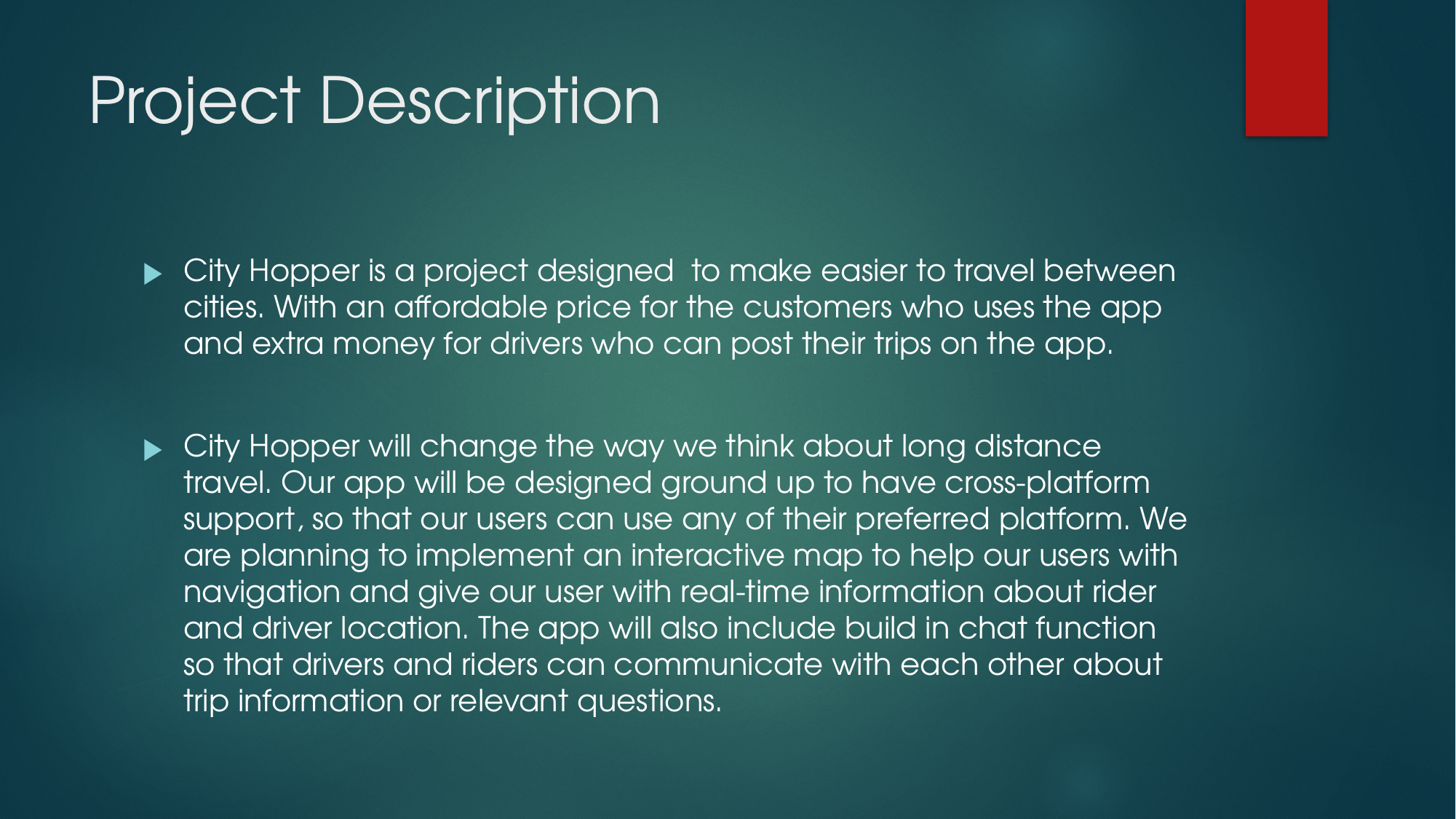

# Project Description
City Hopper is a project designed  to make easier to travel between cities. With an affordable price for the customers who uses the app and extra money for drivers who can post their trips on the app.

City Hopper will change the way we think about long distance travel. Our app will be designed ground up to have cross-platform support, so that our users can use any of their preferred platform. We are planning to implement an interactive map to help our users with navigation and give our user with real-time information about rider and driver location. The app will also include build in chat function so that drivers and riders can communicate with each other about trip information or relevant questions.